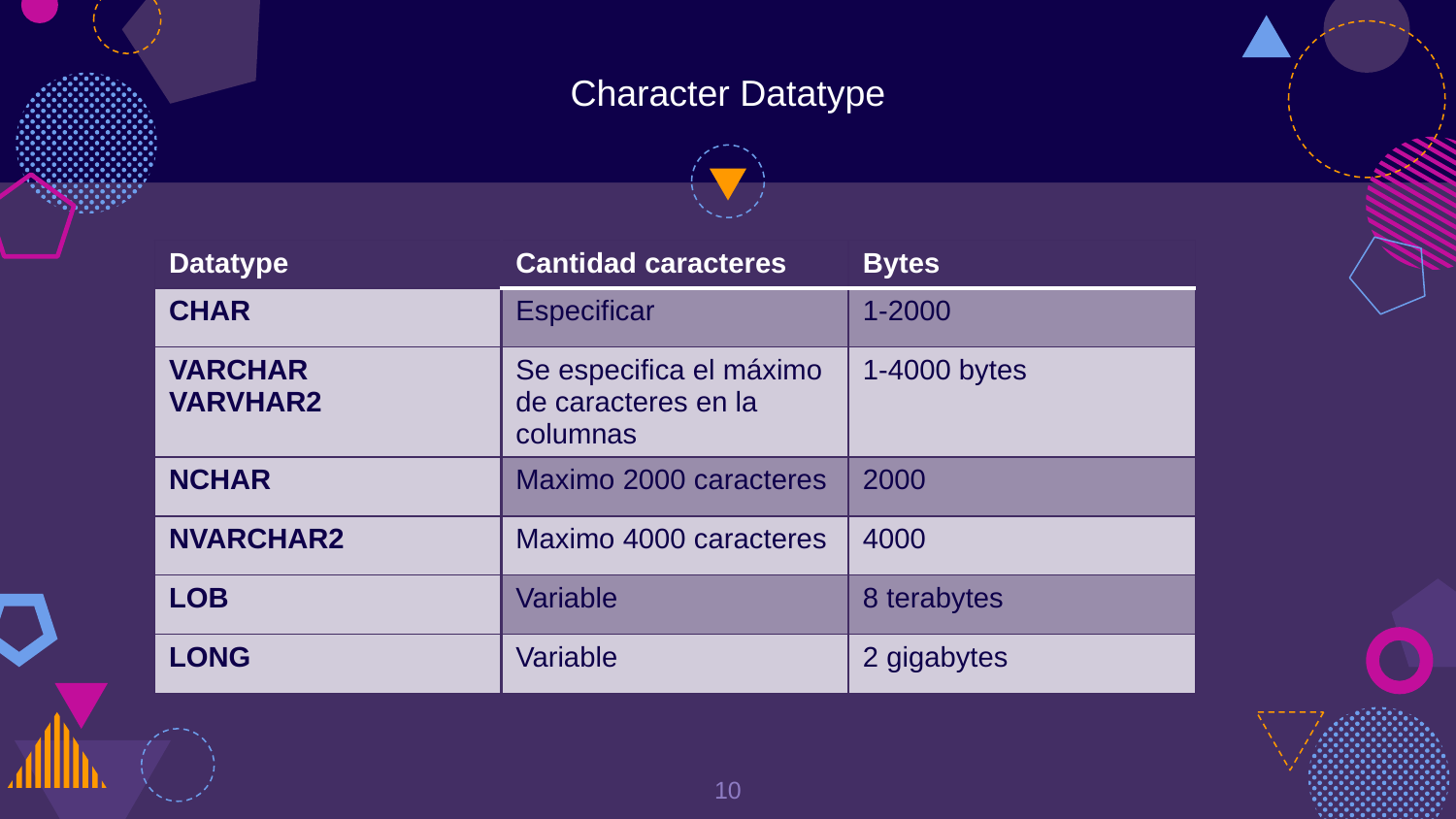

# Character Datatype
| Datatype | Cantidad caracteres | Bytes |
| --- | --- | --- |
| CHAR | Especificar | 1-2000 |
| VARCHAR VARVHAR2 | Se especifica el máximo de caracteres en la columnas | 1-4000 bytes |
| NCHAR | Maximo 2000 caracteres | 2000 |
| NVARCHAR2 | Maximo 4000 caracteres | 4000 |
| LOB | Variable | 8 terabytes |
| LONG | Variable | 2 gigabytes |
10